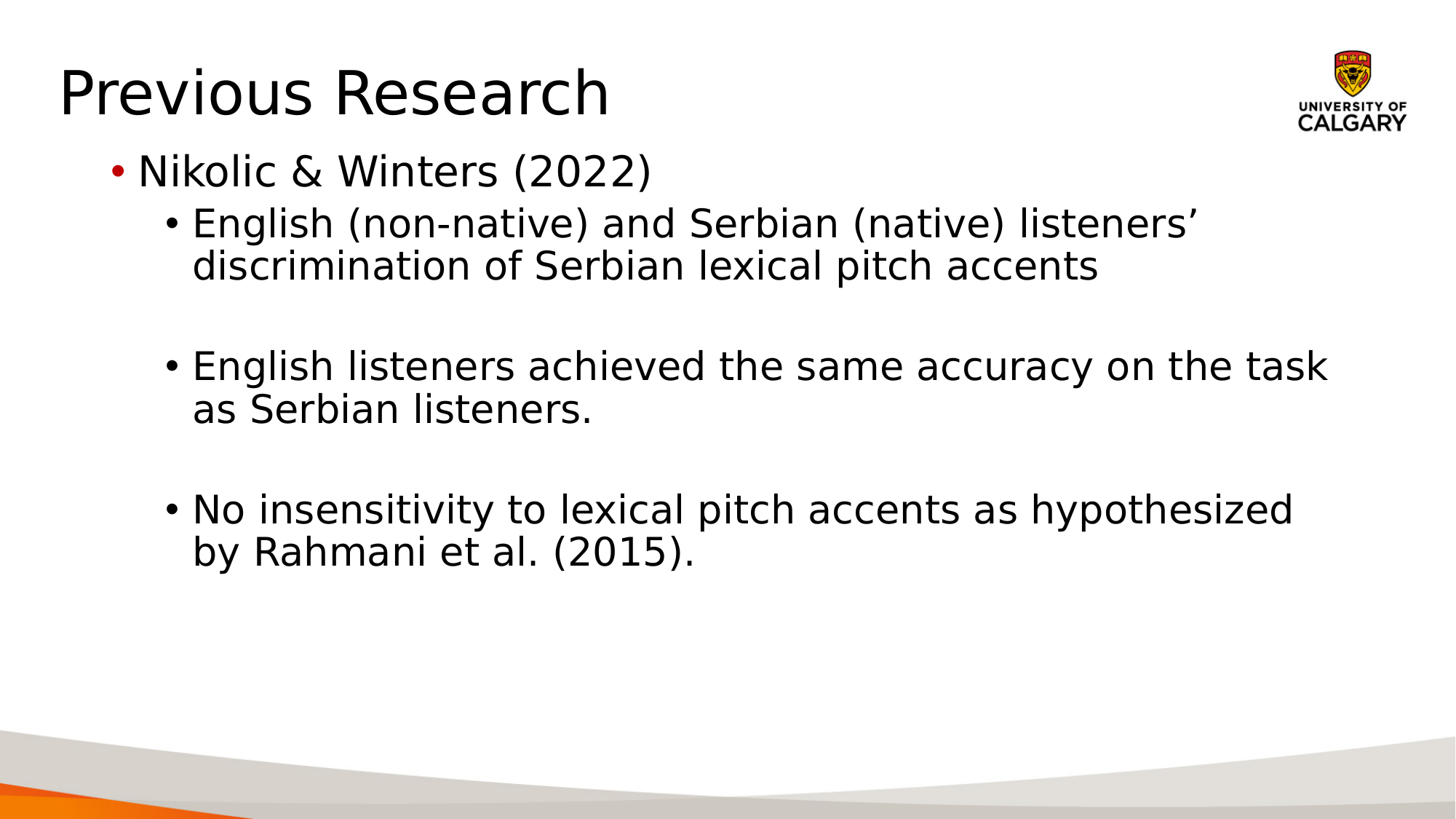

Previous Research
Nikolic & Winters (2022)
English (non-native) and Serbian (native) listeners’ discrimination of Serbian lexical pitch accents

English listeners achieved the same accuracy on the task as Serbian listeners.

No insensitivity to lexical pitch accents as hypothesized by Rahmani et al. (2015).